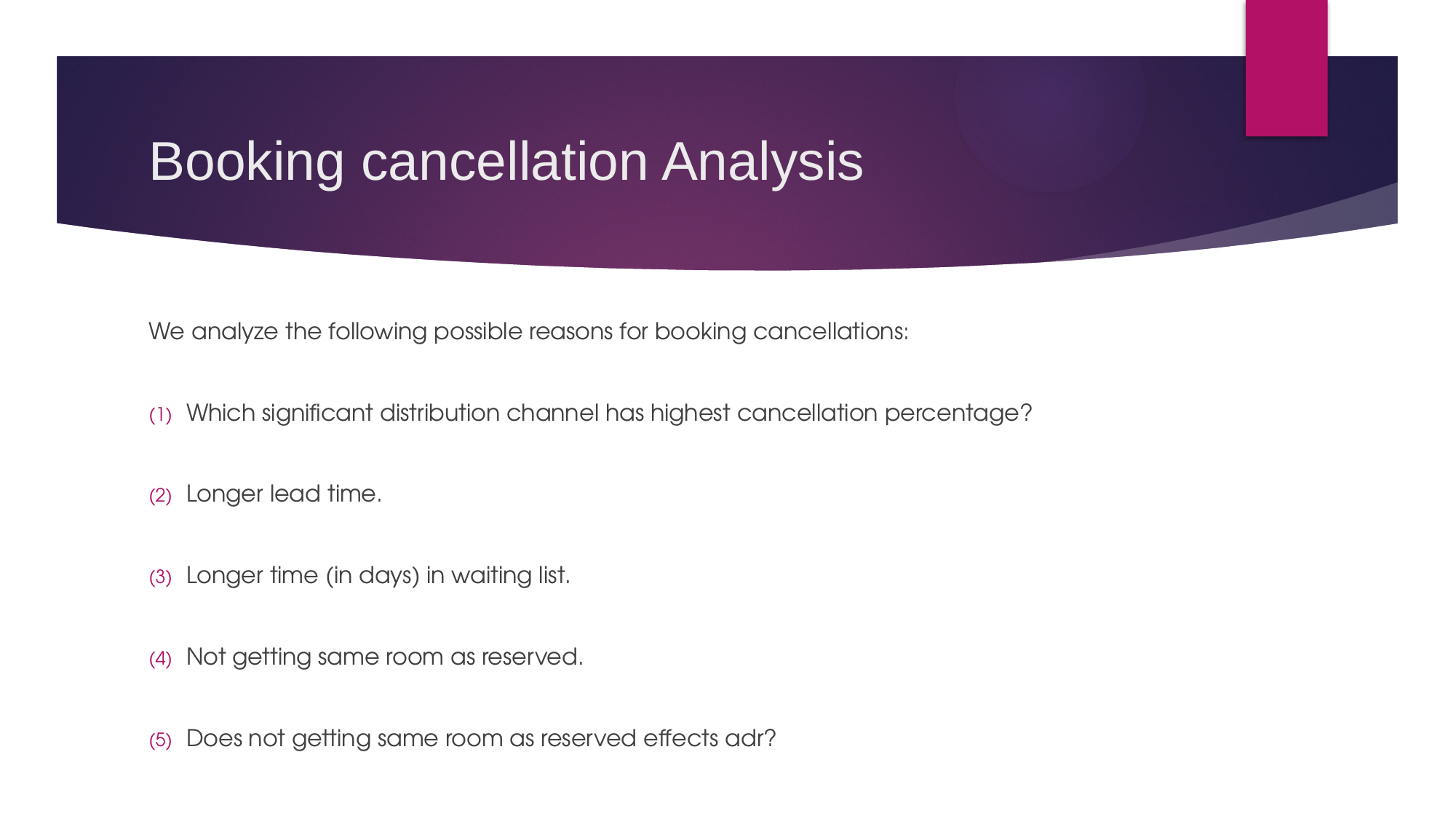

# Booking cancellation Analysis
We analyze the following possible reasons for booking cancellations:

Which significant distribution channel has highest cancellation percentage?

Longer lead time.

Longer time (in days) in waiting list.

Not getting same room as reserved.

Does not getting same room as reserved effects adr?